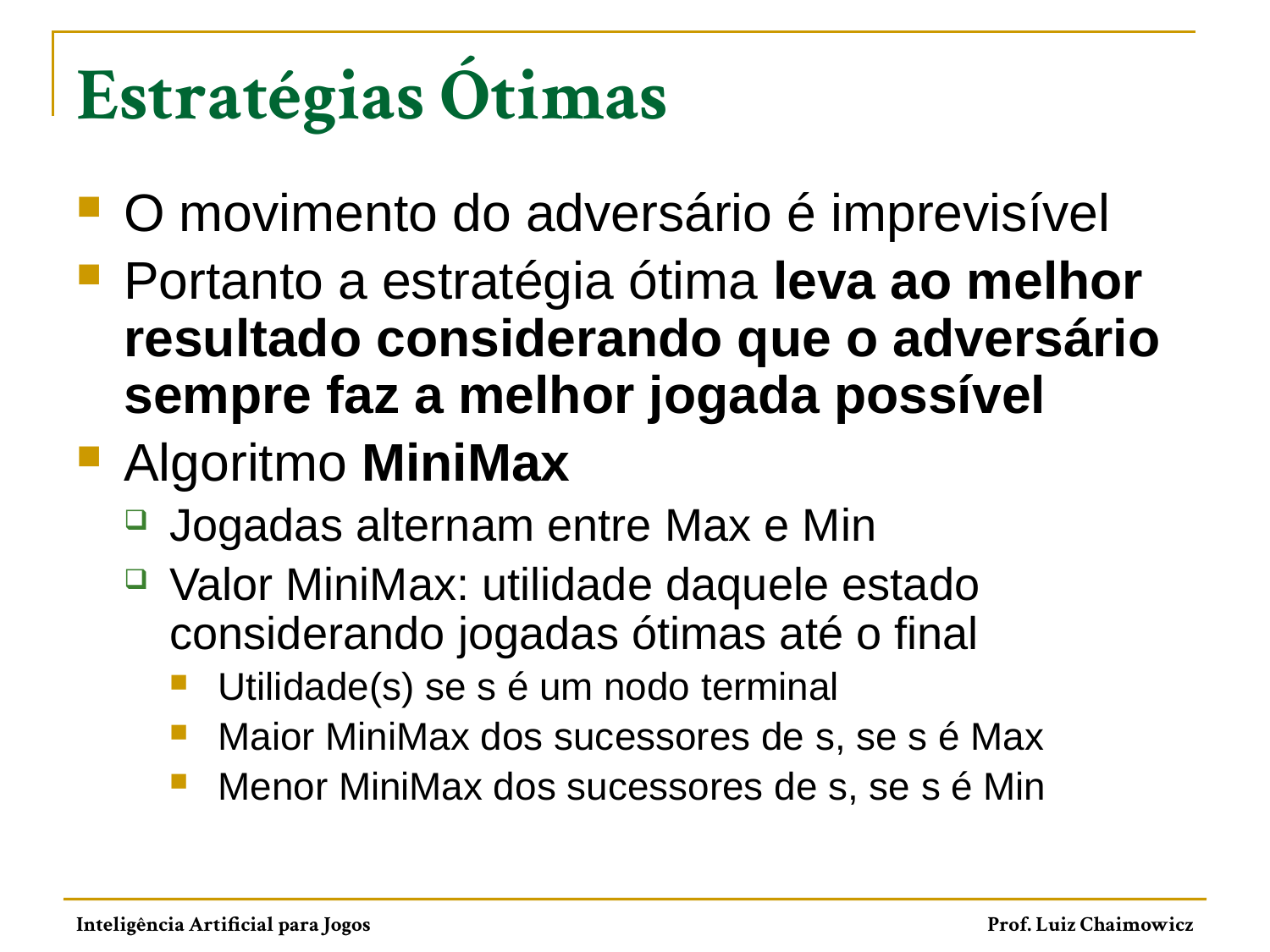

# Estratégias Ótimas
O movimento do adversário é imprevisível
Portanto a estratégia ótima leva ao melhor resultado considerando que o adversário sempre faz a melhor jogada possível
Algoritmo MiniMax
Jogadas alternam entre Max e Min
Valor MiniMax: utilidade daquele estado considerando jogadas ótimas até o final
Utilidade(s) se s é um nodo terminal
Maior MiniMax dos sucessores de s, se s é Max
Menor MiniMax dos sucessores de s, se s é Min

Inteligência Artificial para Jogos